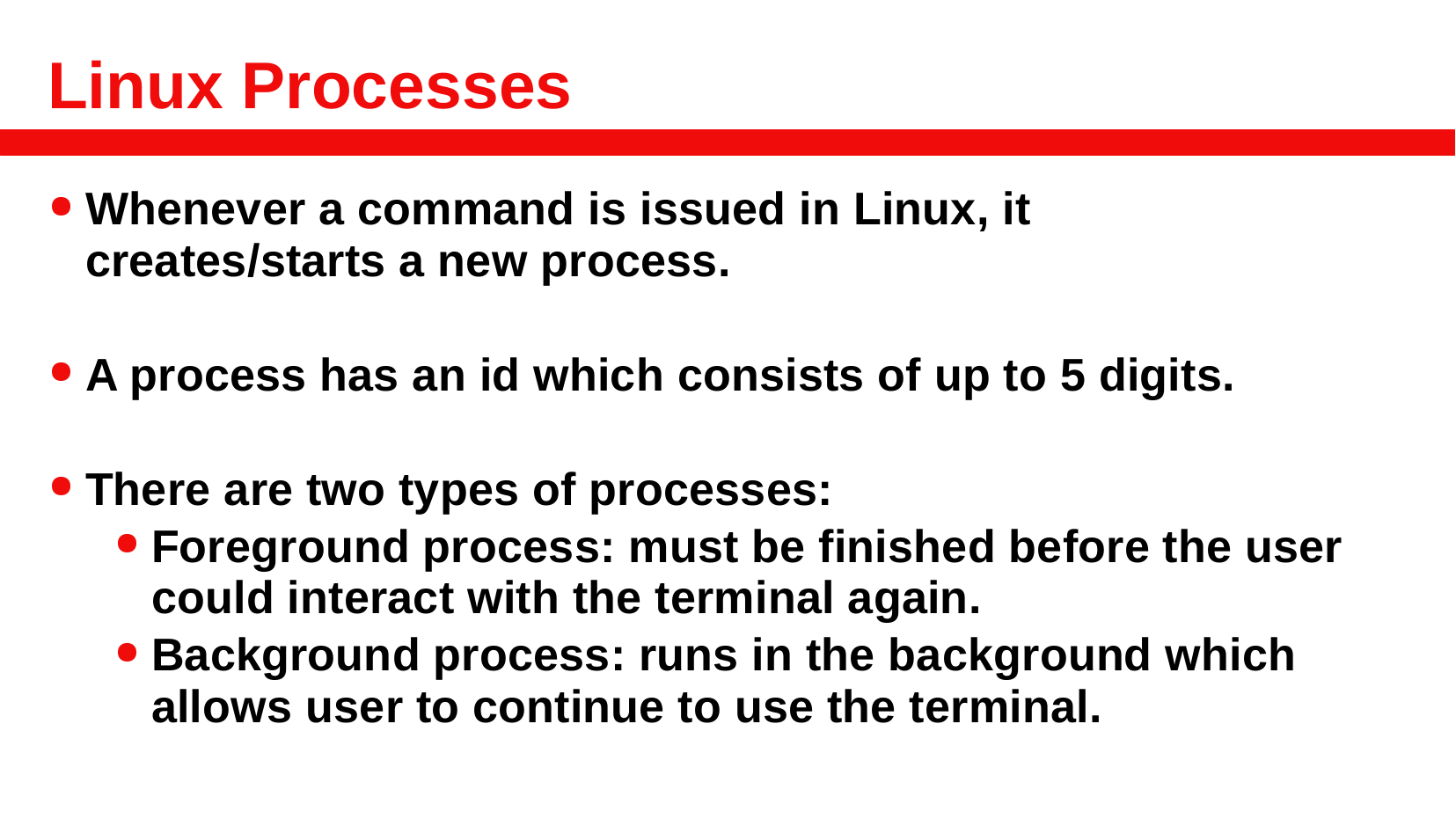

# Linux Processes

Whenever a command is issued in Linux, it creates/starts a new process.

A process has an id which consists of up to 5 digits.

There are two types of processes:
Foreground process: must be finished before the user could interact with the terminal again.
Background process: runs in the background which allows user to continue to use the terminal.